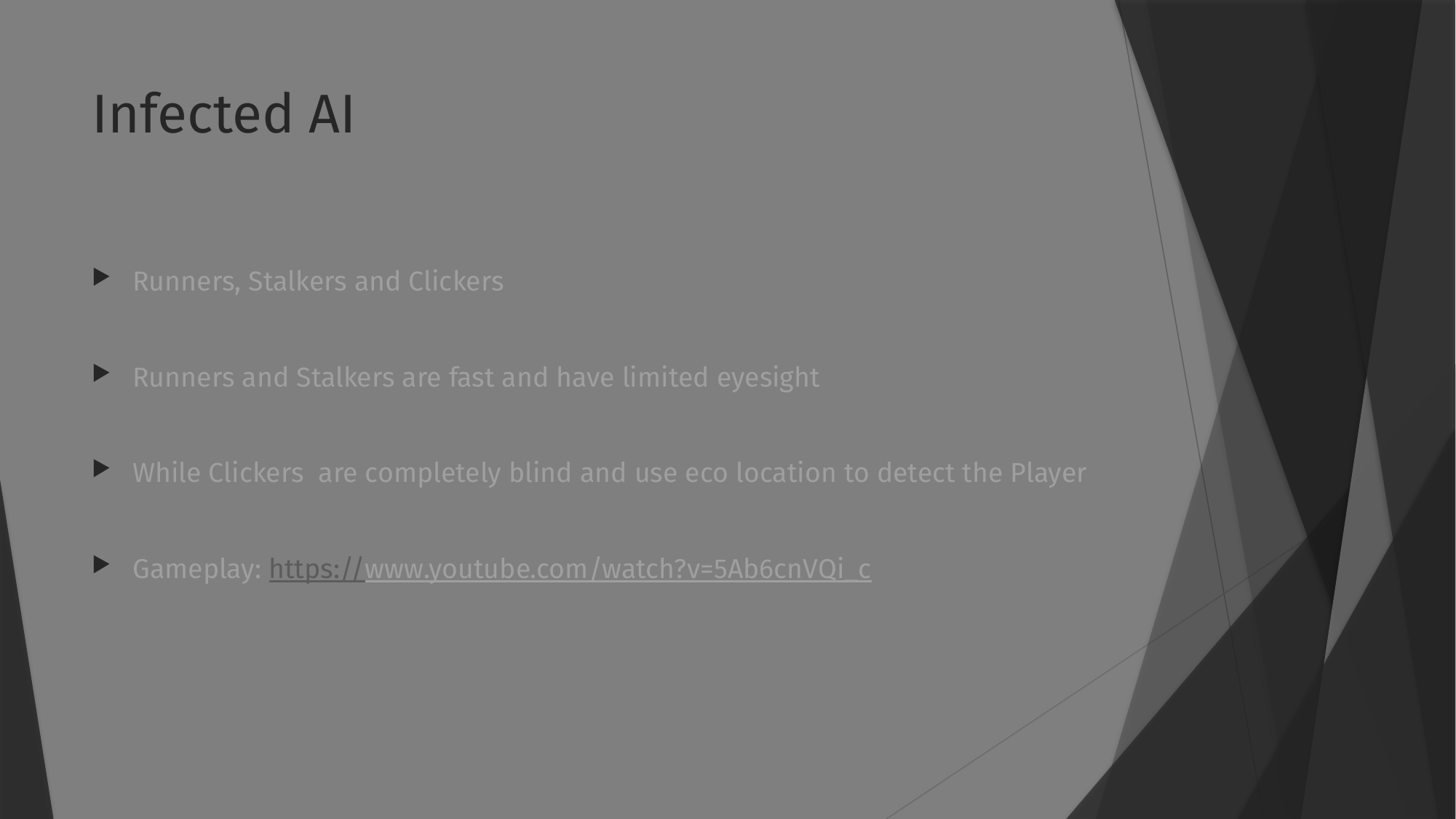

# Infected AI
Runners, Stalkers and Clickers

Runners and Stalkers are fast and have limited eyesight

While Clickers  are completely blind and use eco location to detect the Player

Gameplay: https://www.youtube.com/watch?v=5Ab6cnVQi_c